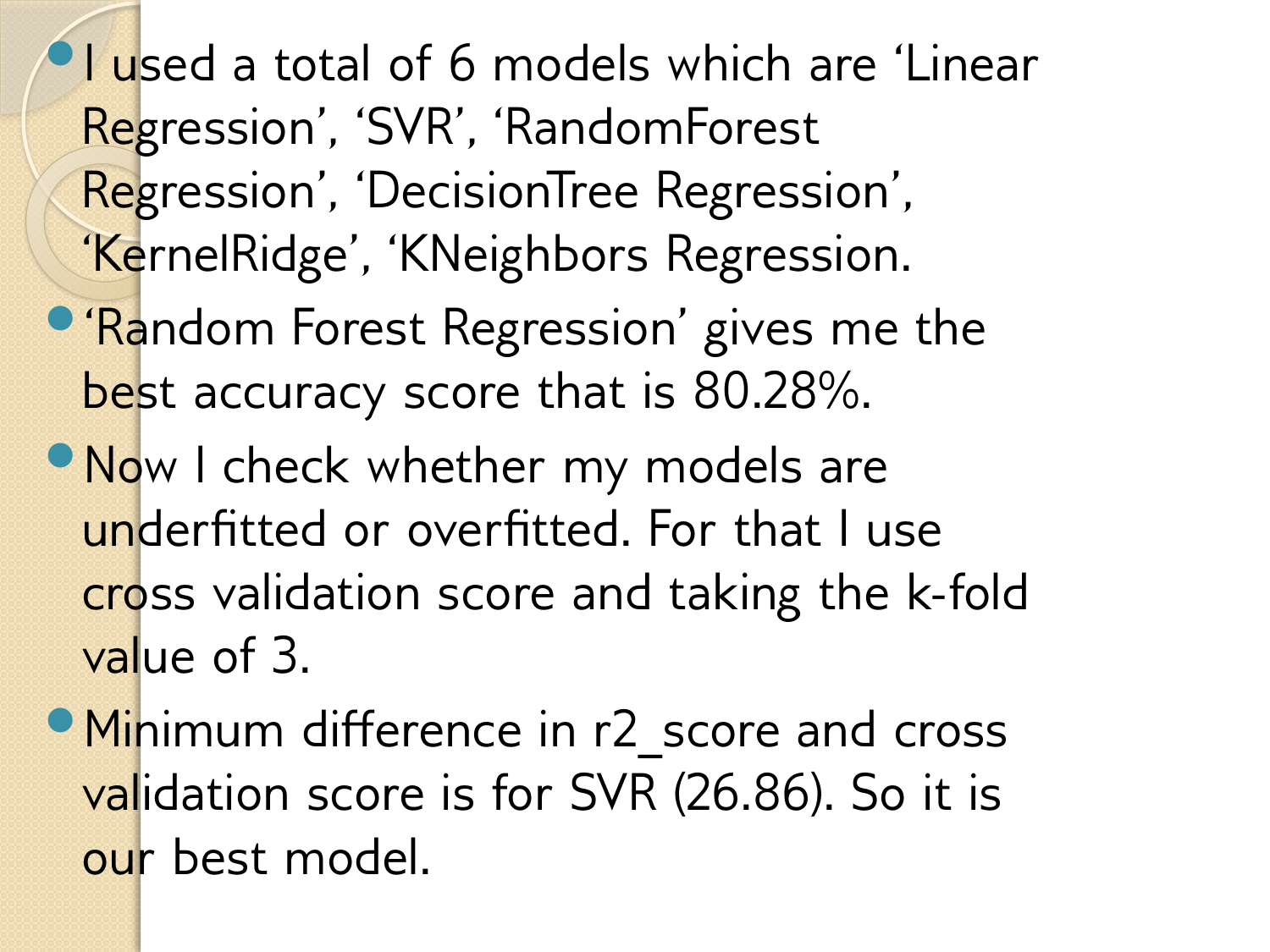

I used a total of 6 models which are ‘Linear Regression’, ‘SVR’, ‘RandomForest Regression’, ‘DecisionTree Regression’, ‘KernelRidge’, ‘KNeighbors Regression.
‘Random Forest Regression’ gives me the best accuracy score that is 80.28%.
Now I check whether my models are underfitted or overfitted. For that I use cross validation score and taking the k-fold value of 3.
Minimum difference in r2_score and cross validation score is for SVR (26.86). So it is our best model.